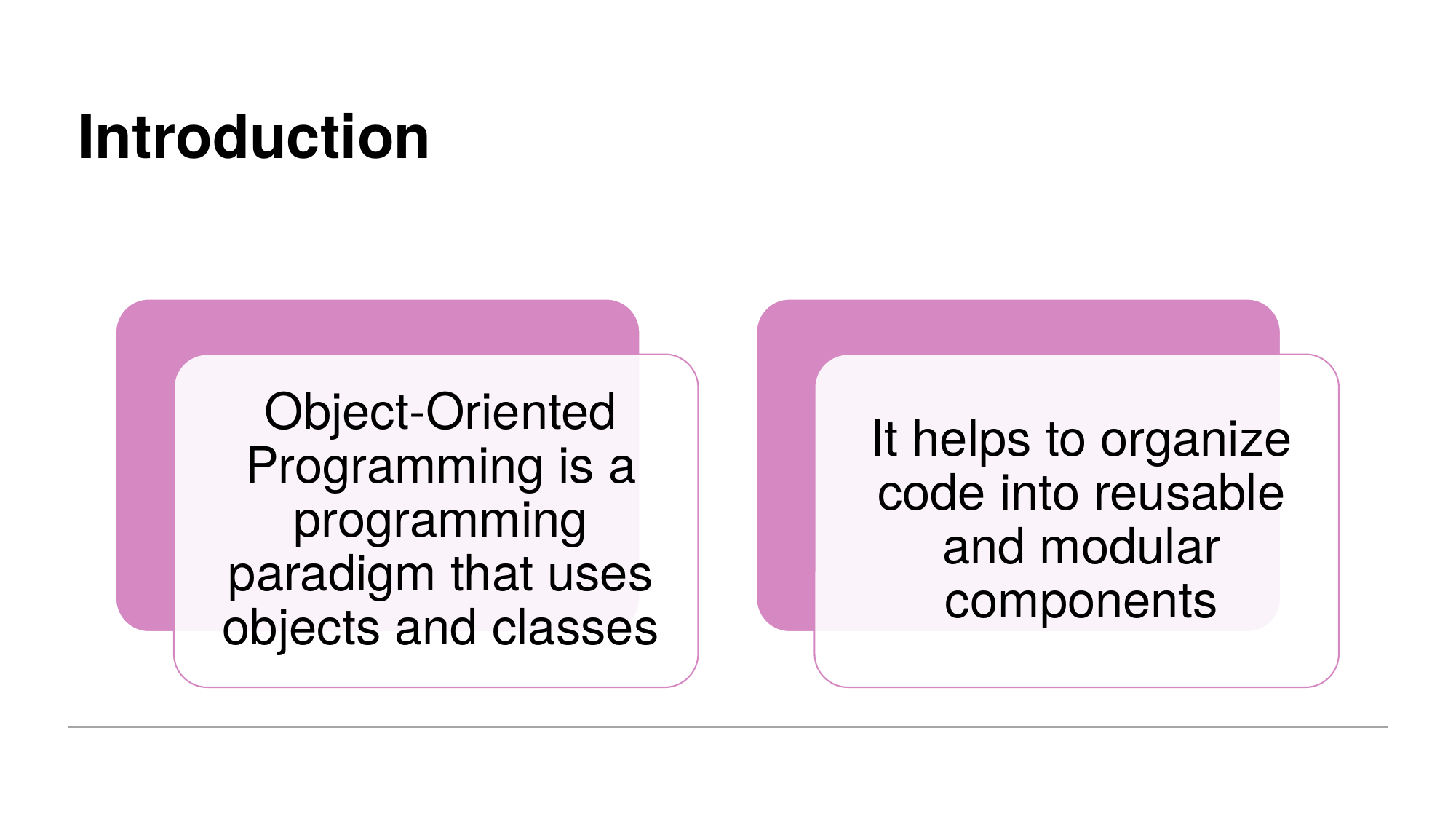

# Introduction
Object-Oriented Programming is a programming paradigm that uses objects and classes
It helps to organize code into reusable and modular components